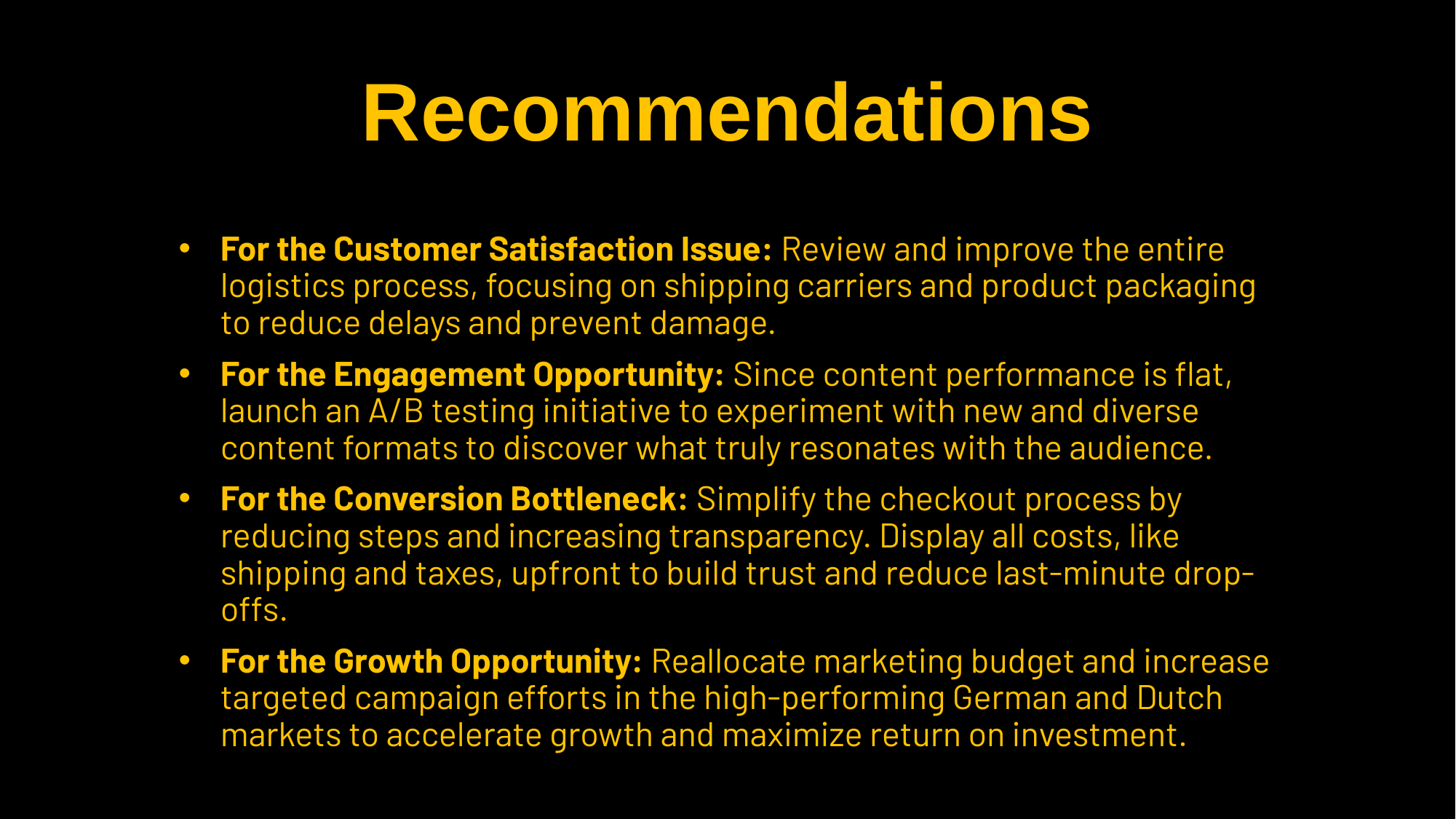

# Recommendations

For the Customer Satisfaction Issue: Review and improve the entire logistics process, focusing on shipping carriers and product packaging to reduce delays and prevent damage.
For the Engagement Opportunity: Since content performance is flat, launch an A/B testing initiative to experiment with new and diverse content formats to discover what truly resonates with the audience.
For the Conversion Bottleneck: Simplify the checkout process by reducing steps and increasing transparency. Display all costs, like shipping and taxes, upfront to build trust and reduce last-minute drop-offs.
For the Growth Opportunity: Reallocate marketing budget and increase targeted campaign efforts in the high-performing German and Dutch markets to accelerate growth and maximize return on investment.